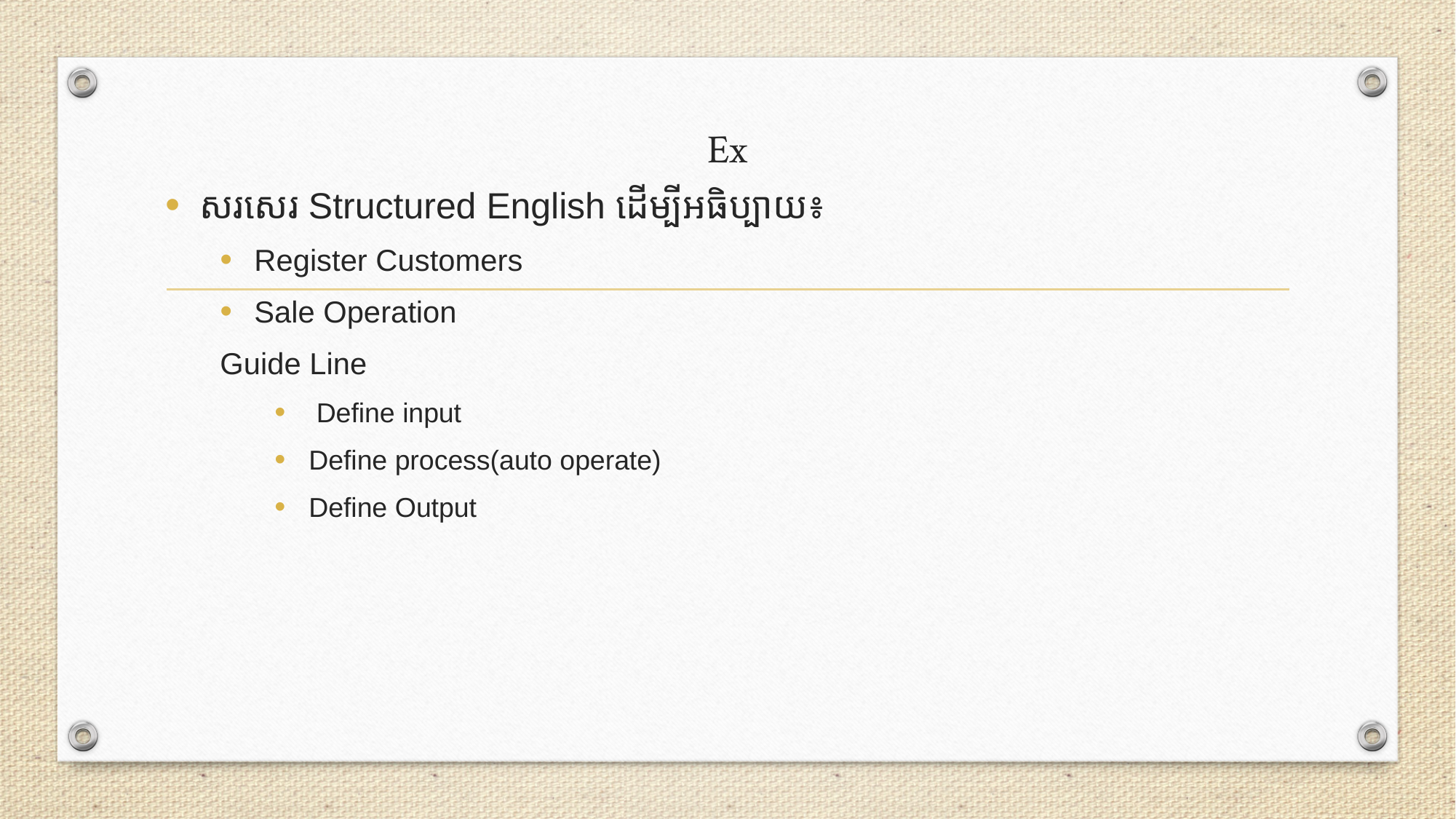

# Ex
សរសេរ Structured English ដើម្បីអធិប្បាយ៖
Register Customers
Sale Operation
Guide Line
 Define input
Define process(auto operate)
Define Output